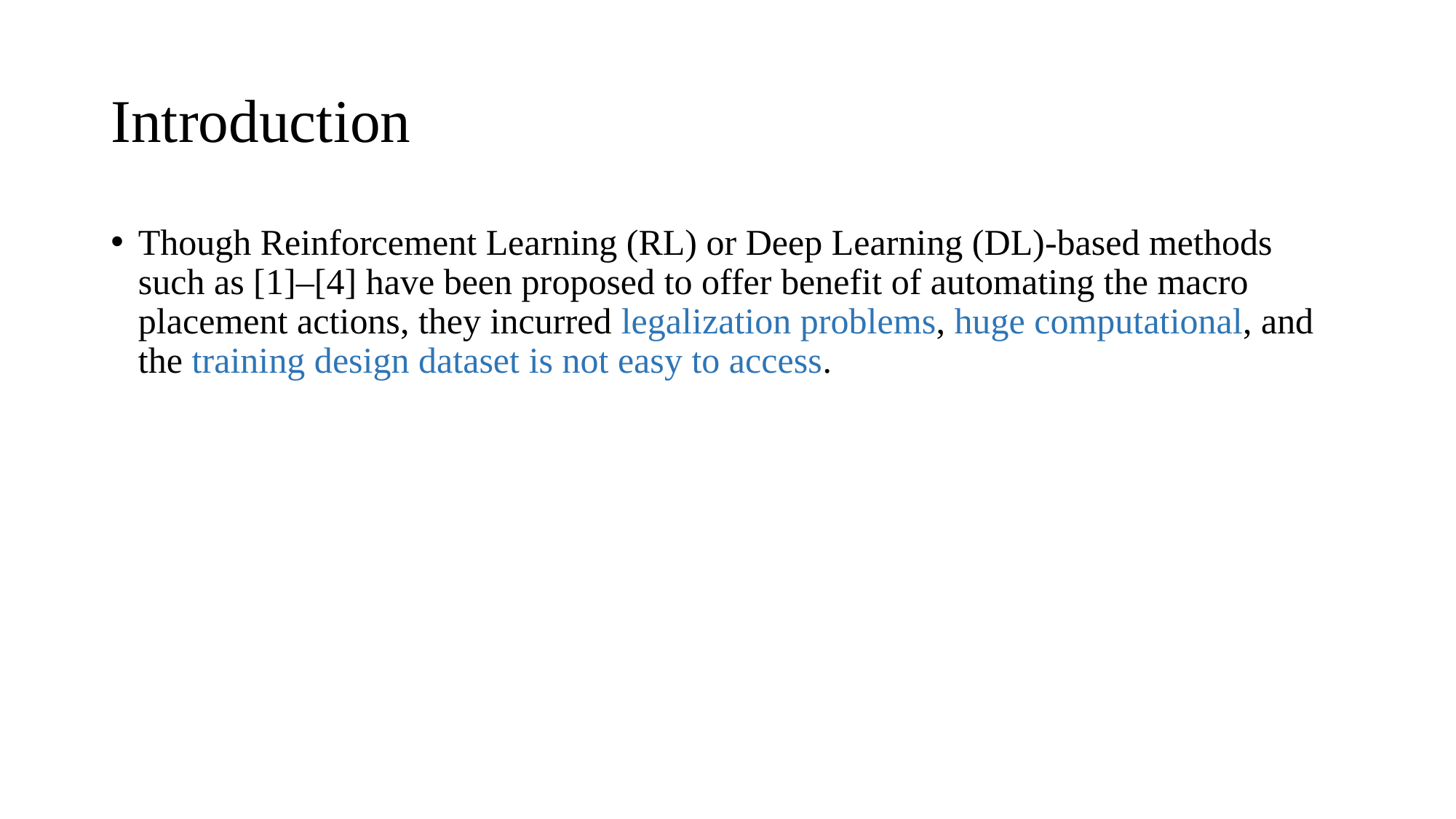

# Introduction
Though Reinforcement Learning (RL) or Deep Learning (DL)-based methods such as [1]–[4] have been proposed to offer benefit of automating the macro placement actions, they incurred legalization problems, huge computational, and the training design dataset is not easy to access.